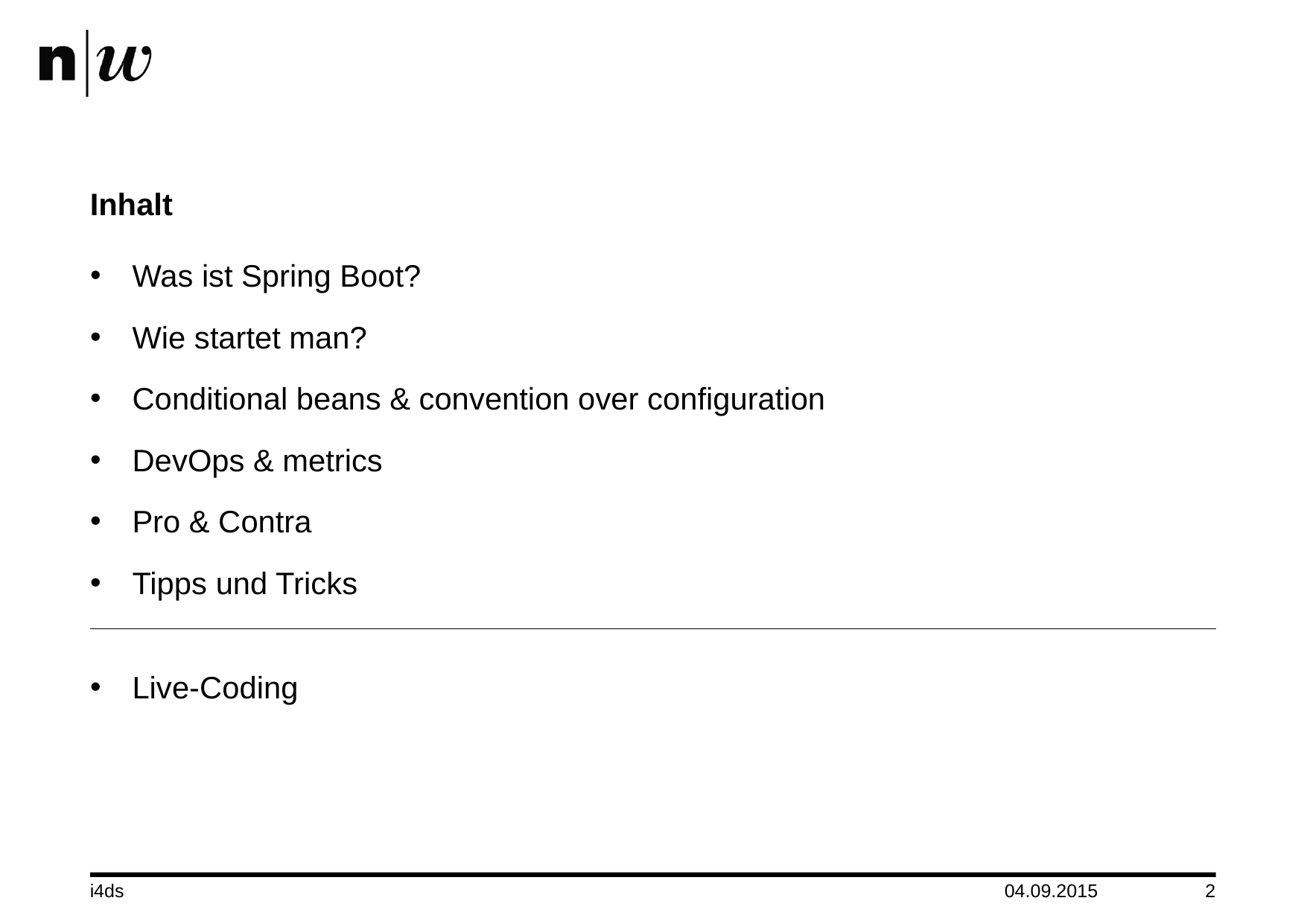

# Inhalt
Was ist Spring Boot?
Wie startet man?
Conditional beans & convention over configuration
DevOps & metrics
Pro & Contra
Tipps und Tricks
Live-Coding
i4ds
04.09.2015
2